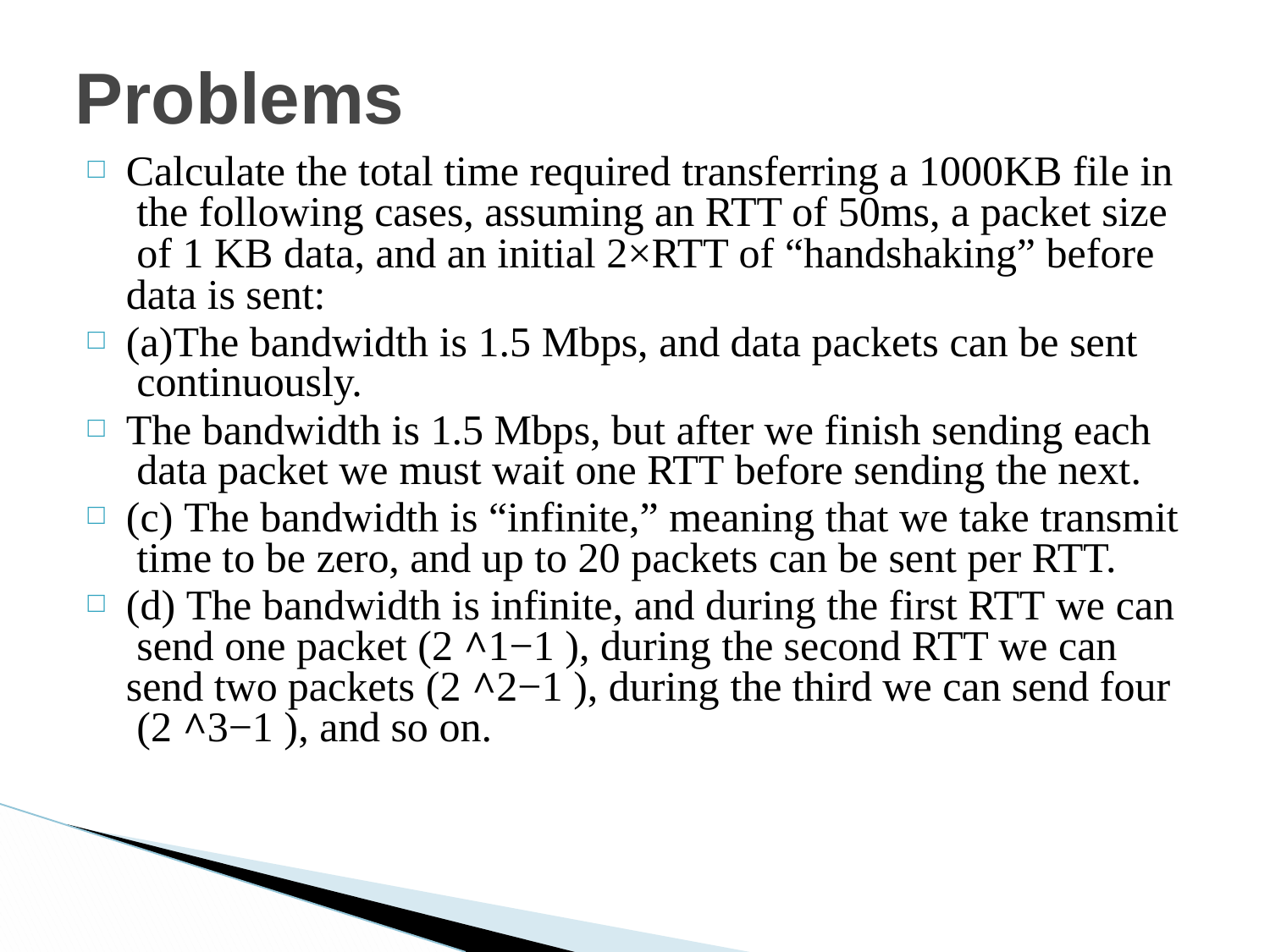

# Problems
Calculate the total time required transferring a 1000KB file in  the following cases, assuming an RTT of 50ms, a packet size  of 1 KB data, and an initial 2×RTT of “handshaking” before  data is sent:
(a)The bandwidth is 1.5 Mbps, and data packets can be sent  continuously.
The bandwidth is 1.5 Mbps, but after we finish sending each  data packet we must wait one RTT before sending the next.
(c) The bandwidth is “infinite,” meaning that we take transmit  time to be zero, and up to 20 packets can be sent per RTT.
(d) The bandwidth is infinite, and during the first RTT we can  send one packet (2 ^1−1 ), during the second RTT we can  send two packets (2 ^2−1 ), during the third we can send four  (2 ^3−1 ), and so on.